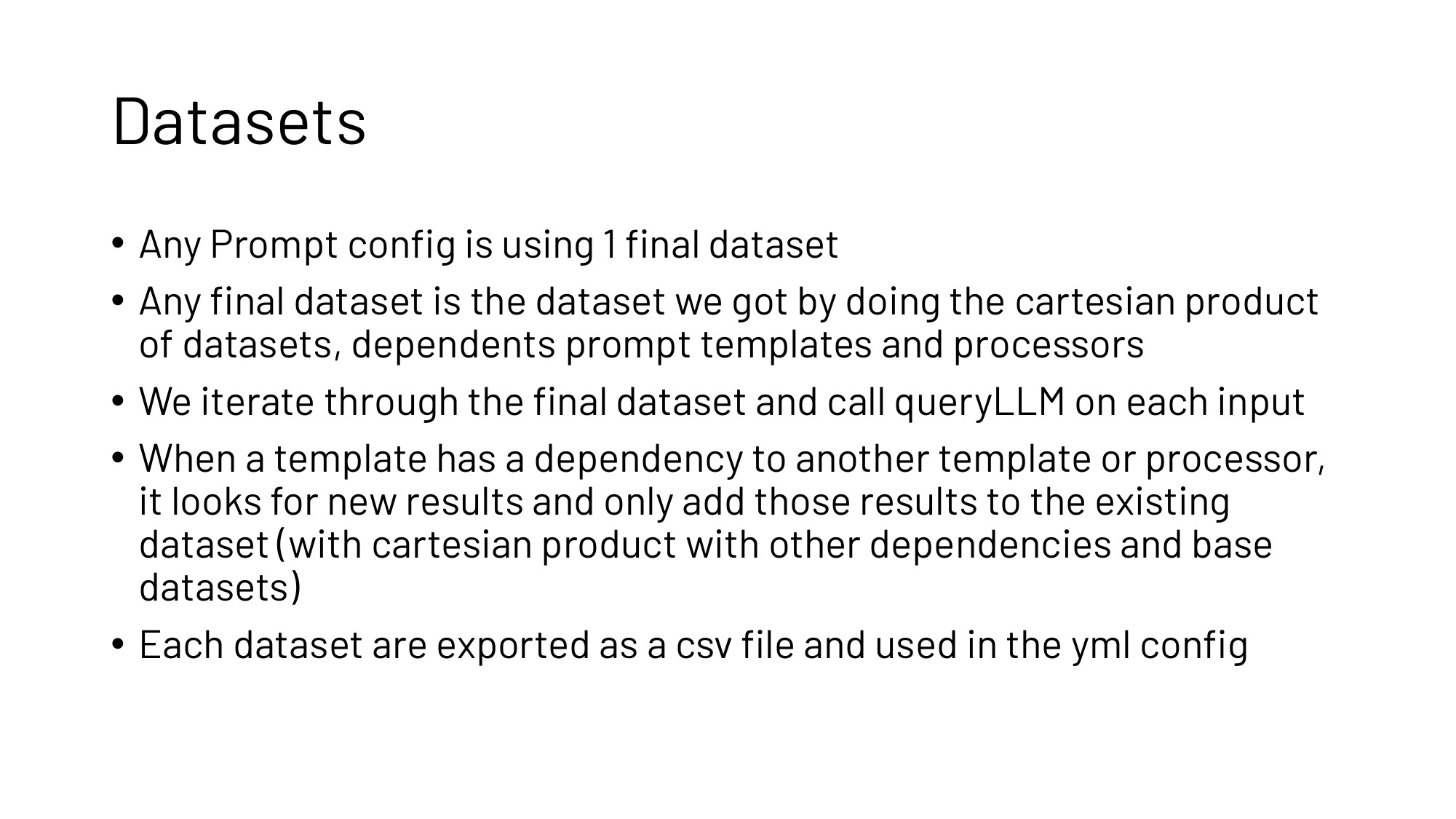

# Datasets
Any Prompt config is using 1 final dataset
Any final dataset is the dataset we got by doing the cartesian product of datasets, dependents prompt templates and processors
We iterate through the final dataset and call queryLLM on each input
When a template has a dependency to another template or processor, it looks for new results and only add those results to the existing dataset (with cartesian product with other dependencies and base datasets)
Each dataset are exported as a csv file and used in the yml config